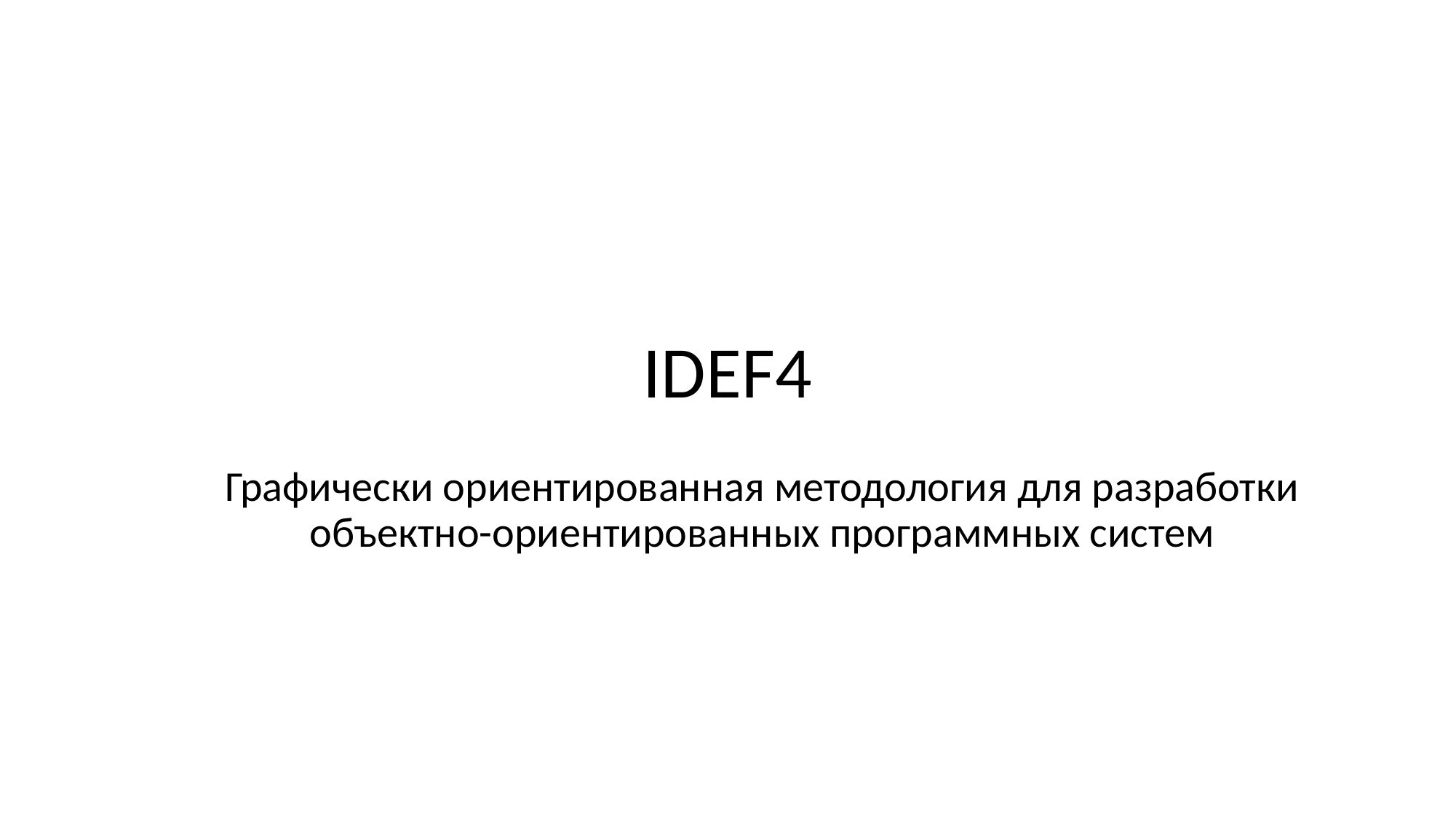

# IDEF4
Графически ориентированная методология для разработки объектно-ориентированных программных систем